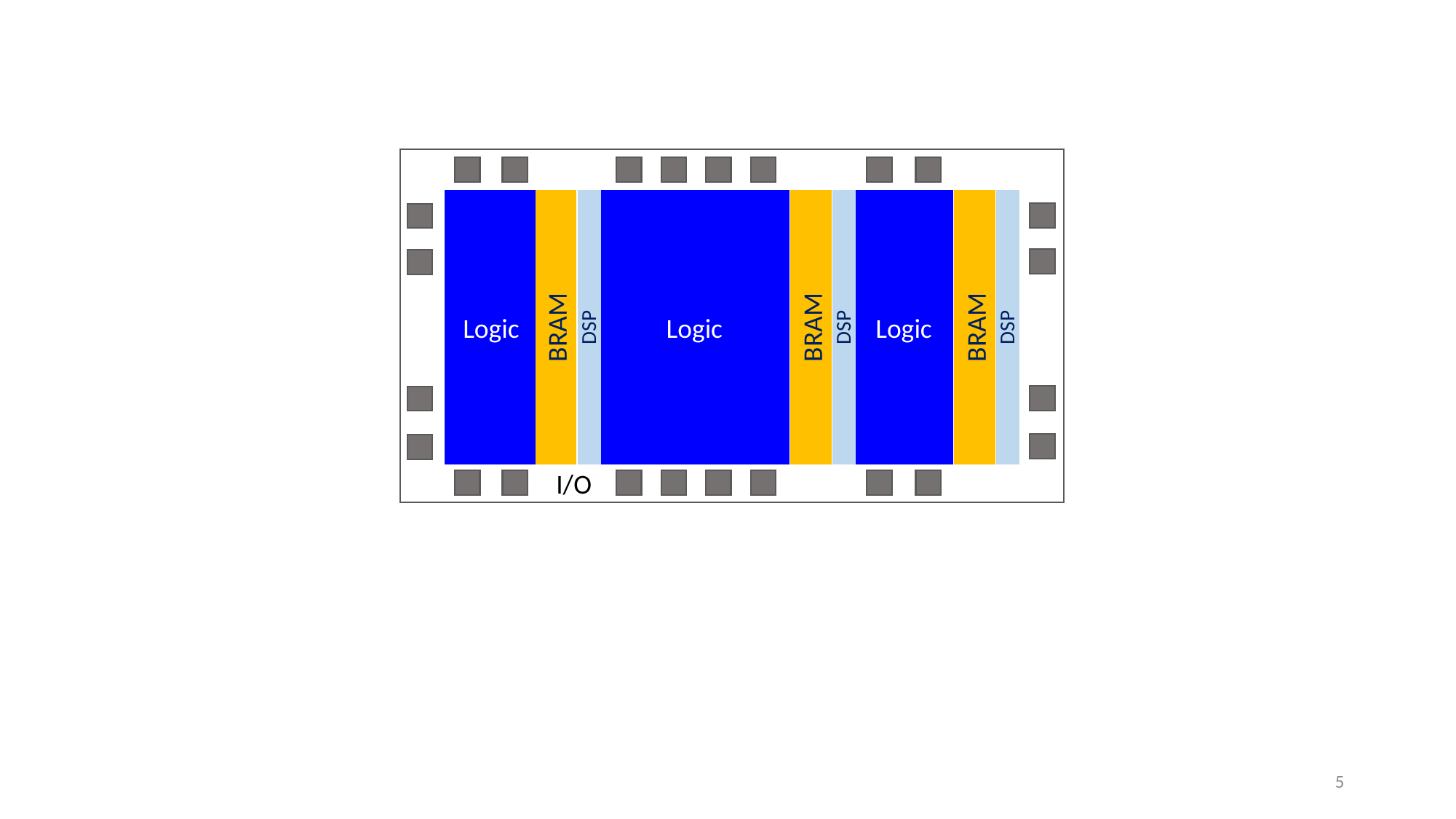

Logic
BRAM
DSP
Logic
BRAM
DSP
Logic
BRAM
DSP

I/O

5